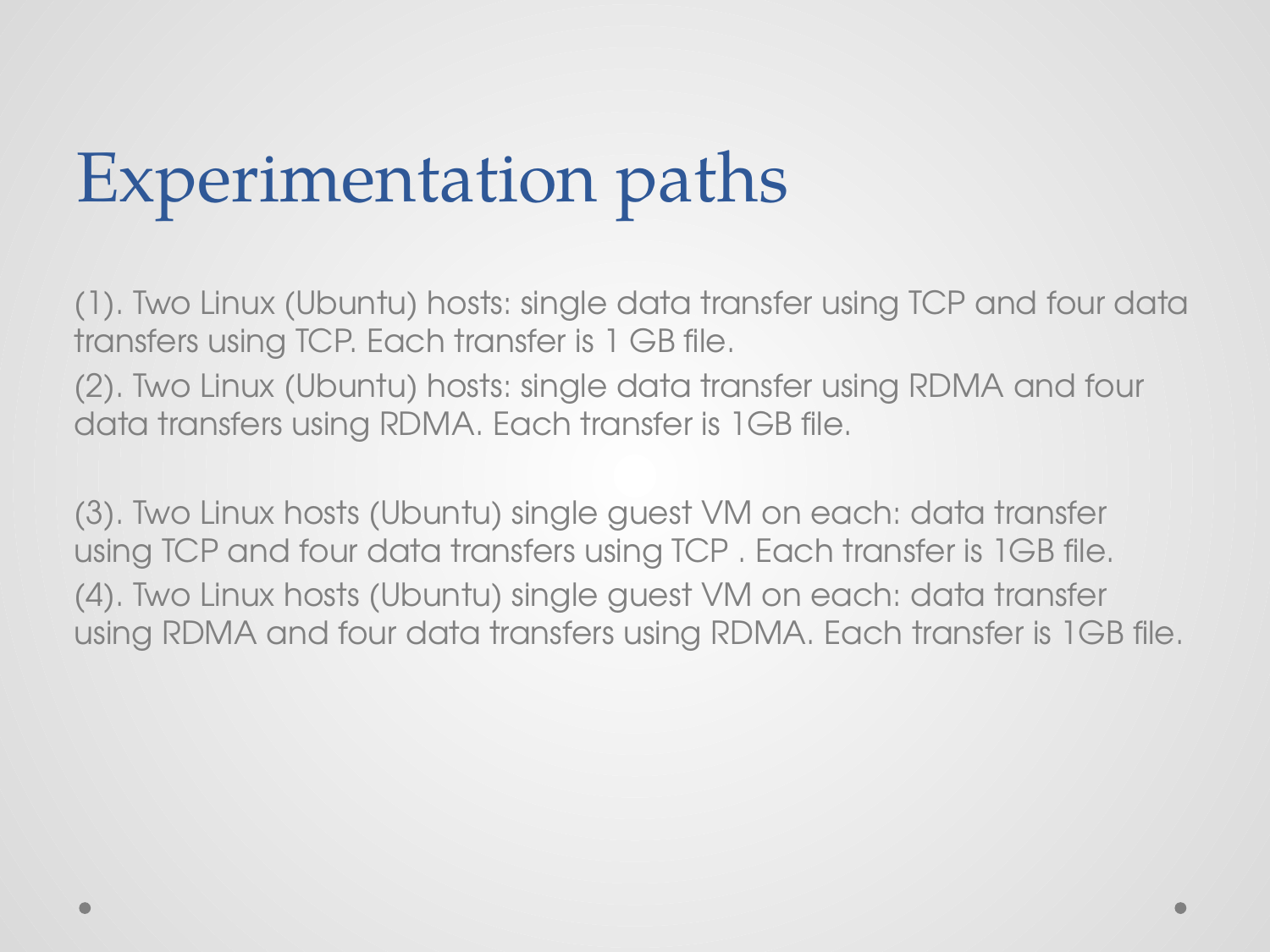

# Experimentation paths
(1). Two Linux (Ubuntu) hosts: single data transfer using TCP and four data transfers using TCP. Each transfer is 1 GB file.
(2). Two Linux (Ubuntu) hosts: single data transfer using RDMA and four data transfers using RDMA. Each transfer is 1GB file.

(3). Two Linux hosts (Ubuntu) single guest VM on each: data transfer using TCP and four data transfers using TCP . Each transfer is 1GB file.
(4). Two Linux hosts (Ubuntu) single guest VM on each: data transfer using RDMA and four data transfers using RDMA. Each transfer is 1GB file.